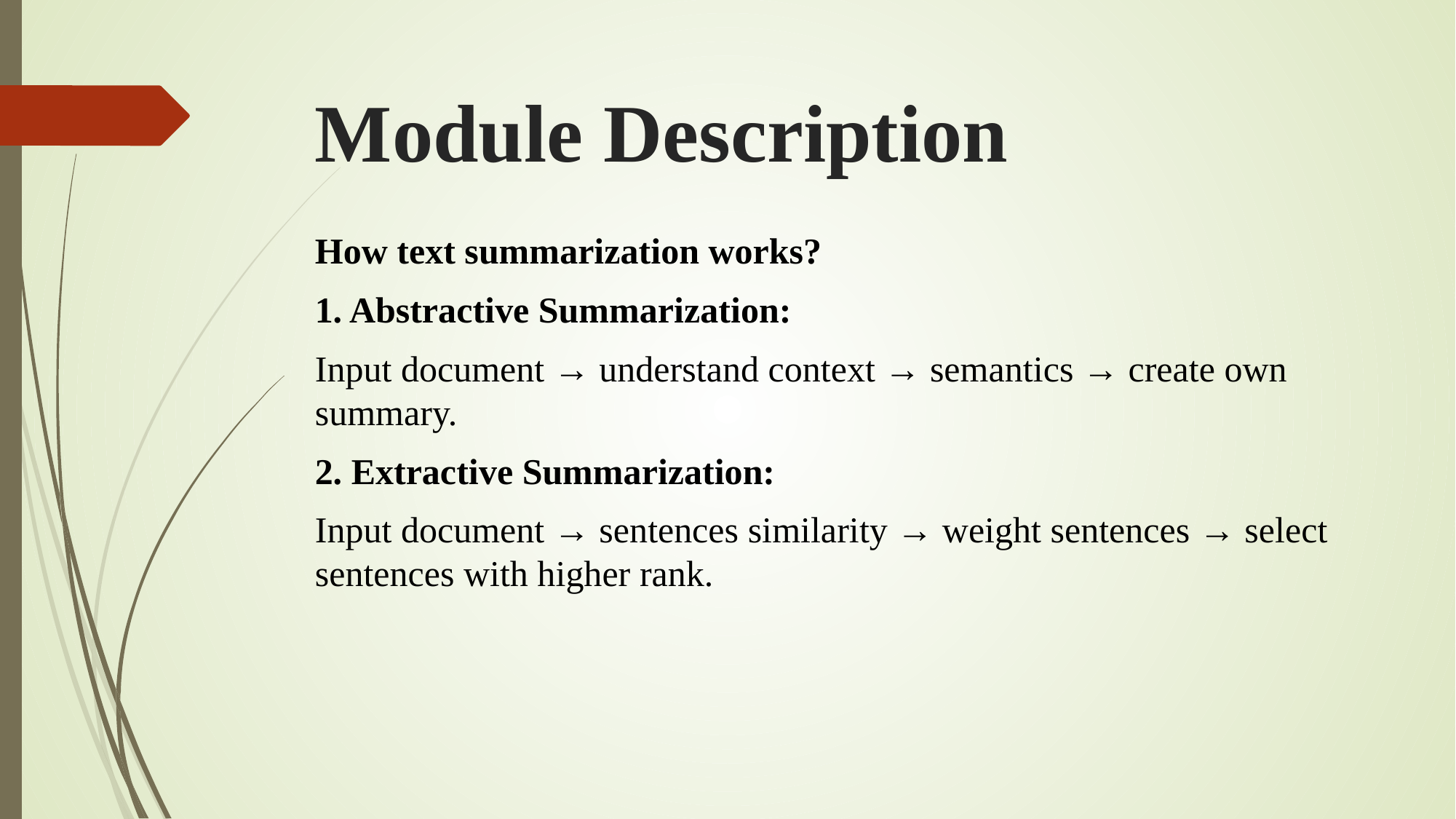

# Module Description
How text summarization works?
1. Abstractive Summarization:
Input document → understand context → semantics → create own summary.
2. Extractive Summarization:
Input document → sentences similarity → weight sentences → select      sentences with higher rank.